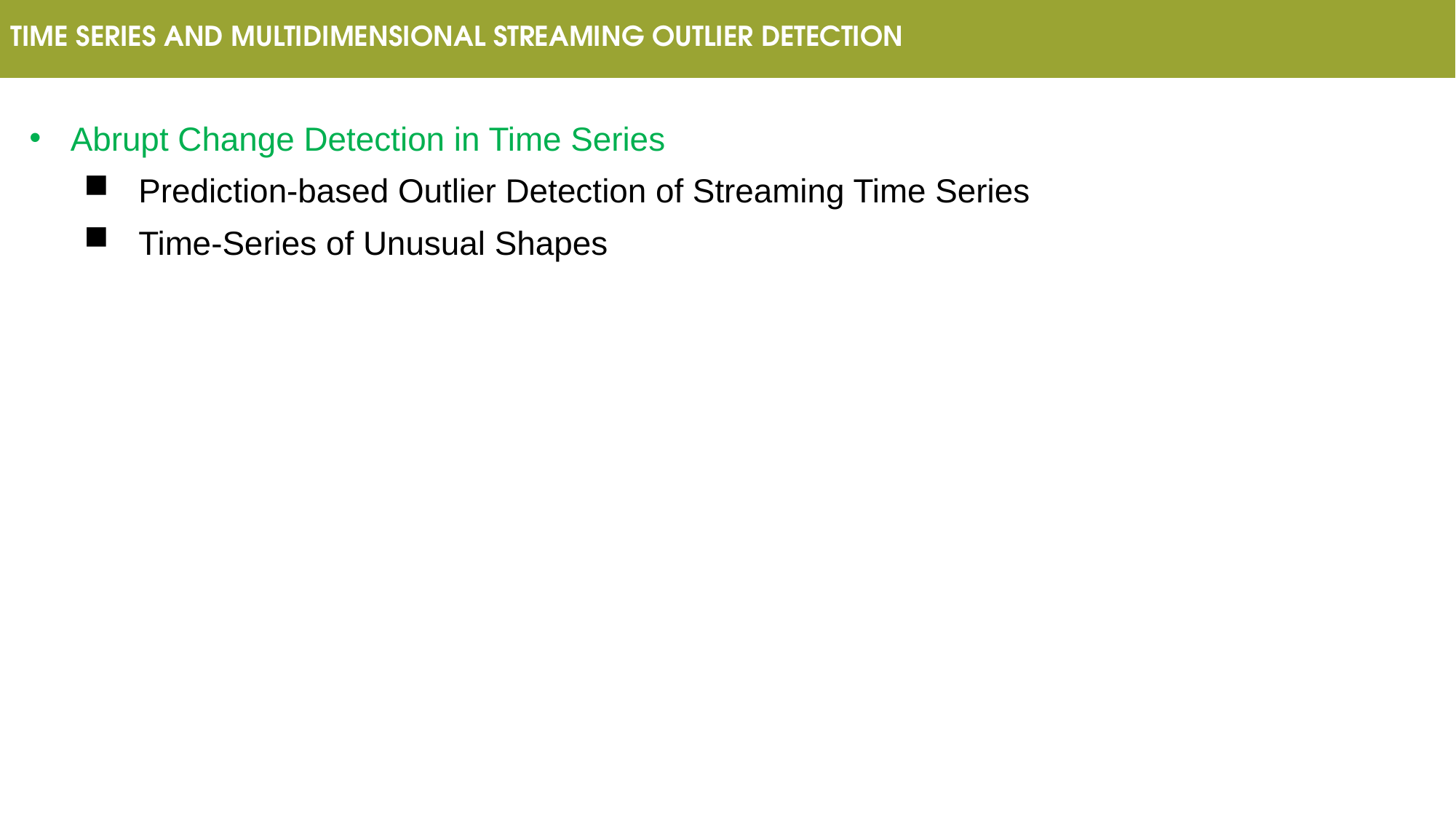

TIME SERIES AND MULTIDIMENSIONAL STREAMING OUTLIER DETECTION

Abrupt Change Detection in Time Series
Prediction-based Outlier Detection of Streaming Time Series
Time-Series of Unusual Shapes